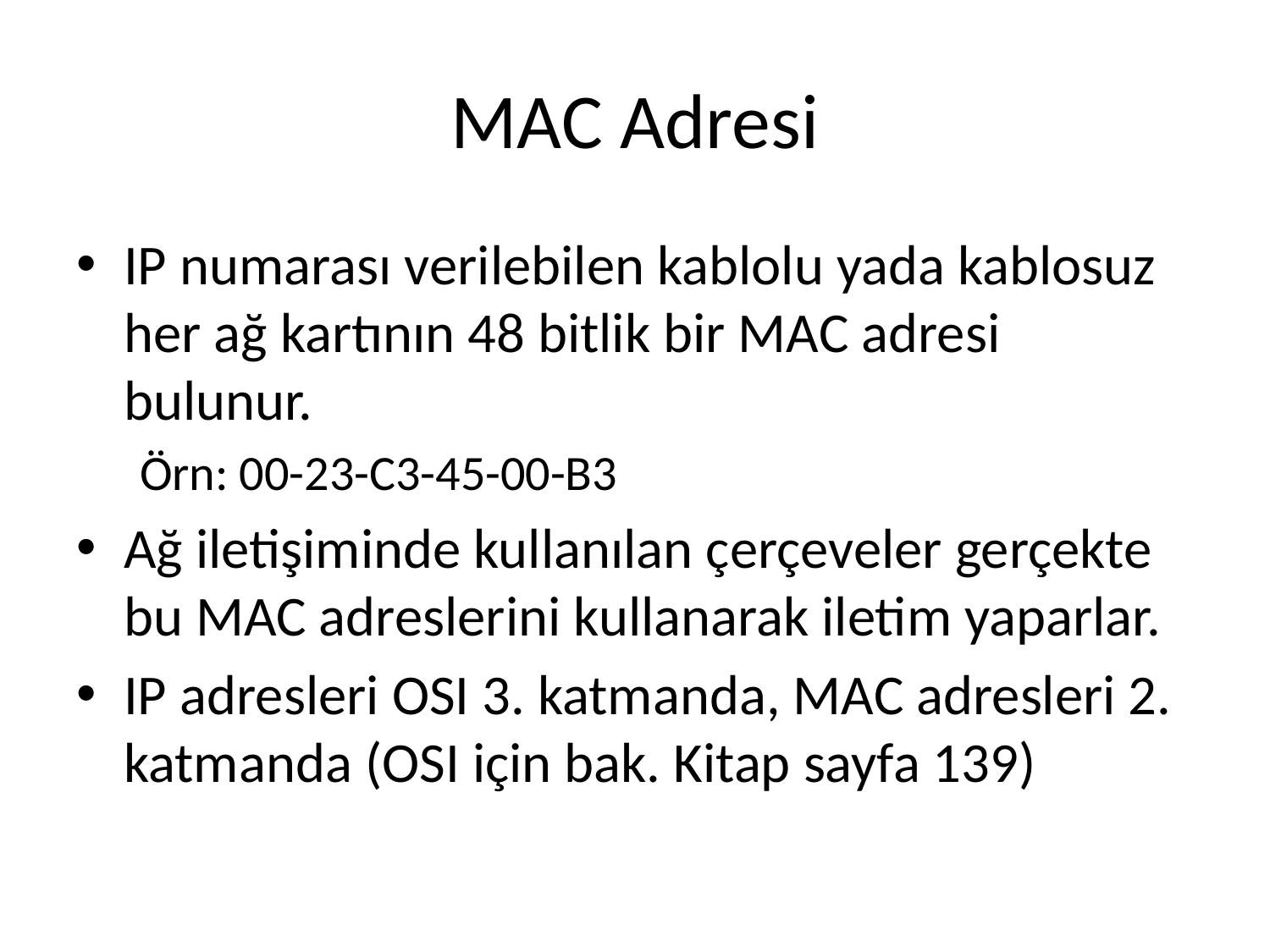

# MAC Adresi
IP numarası verilebilen kablolu yada kablosuz her ağ kartının 48 bitlik bir MAC adresi bulunur.
Örn: 00-23-C3-45-00-B3
Ağ iletişiminde kullanılan çerçeveler gerçekte bu MAC adreslerini kullanarak iletim yaparlar.
IP adresleri OSI 3. katmanda, MAC adresleri 2. katmanda (OSI için bak. Kitap sayfa 139)